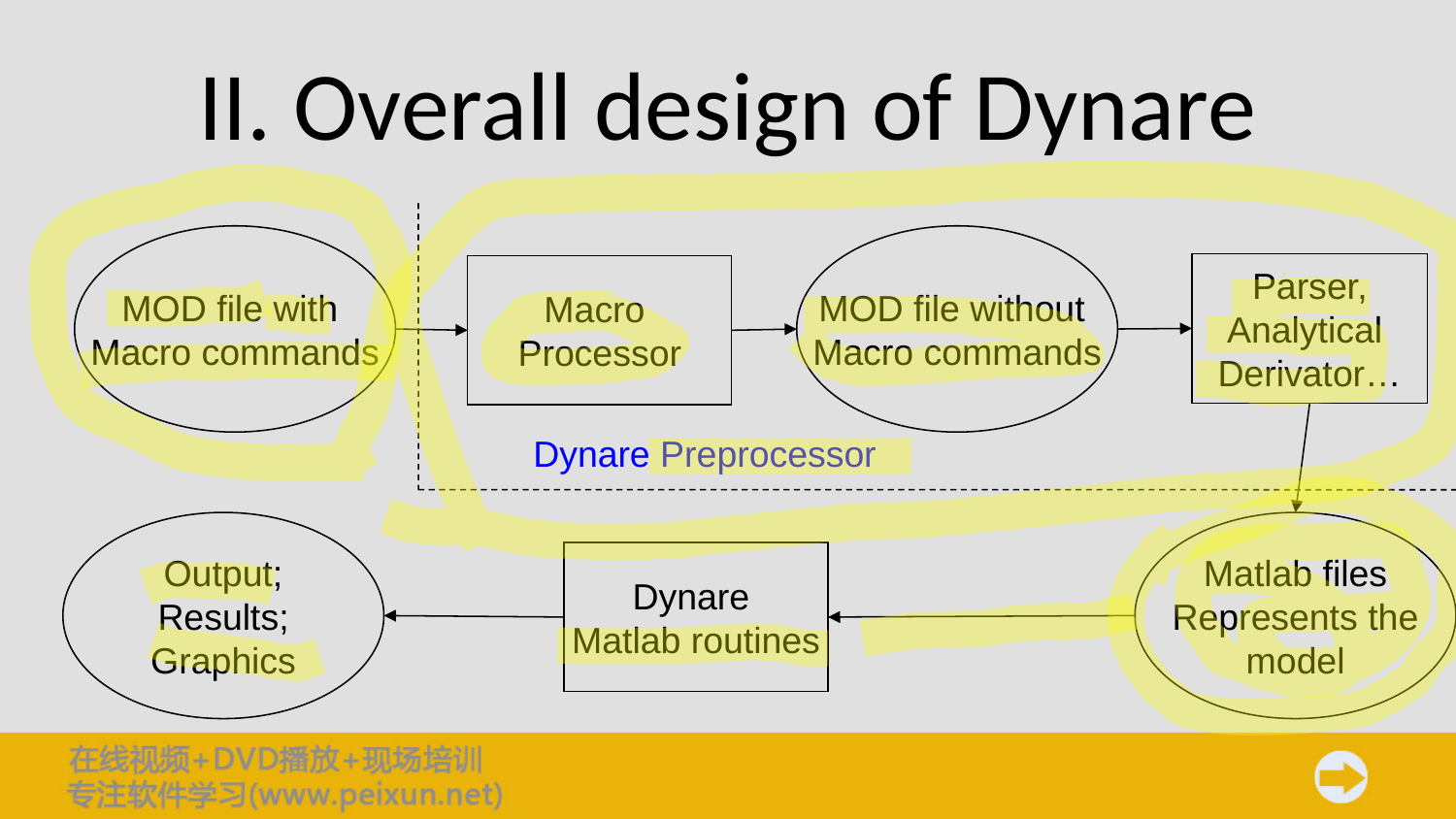

# II. Overall design of Dynare

MOD file with
Macro commands
MOD file without
Macro commands
Parser,
Analytical
Derivator…
Macro
Processor
Dynare Preprocessor

Output;
Results;
Graphics
Matlab files
Represents the
model
Dynare
Matlab routines